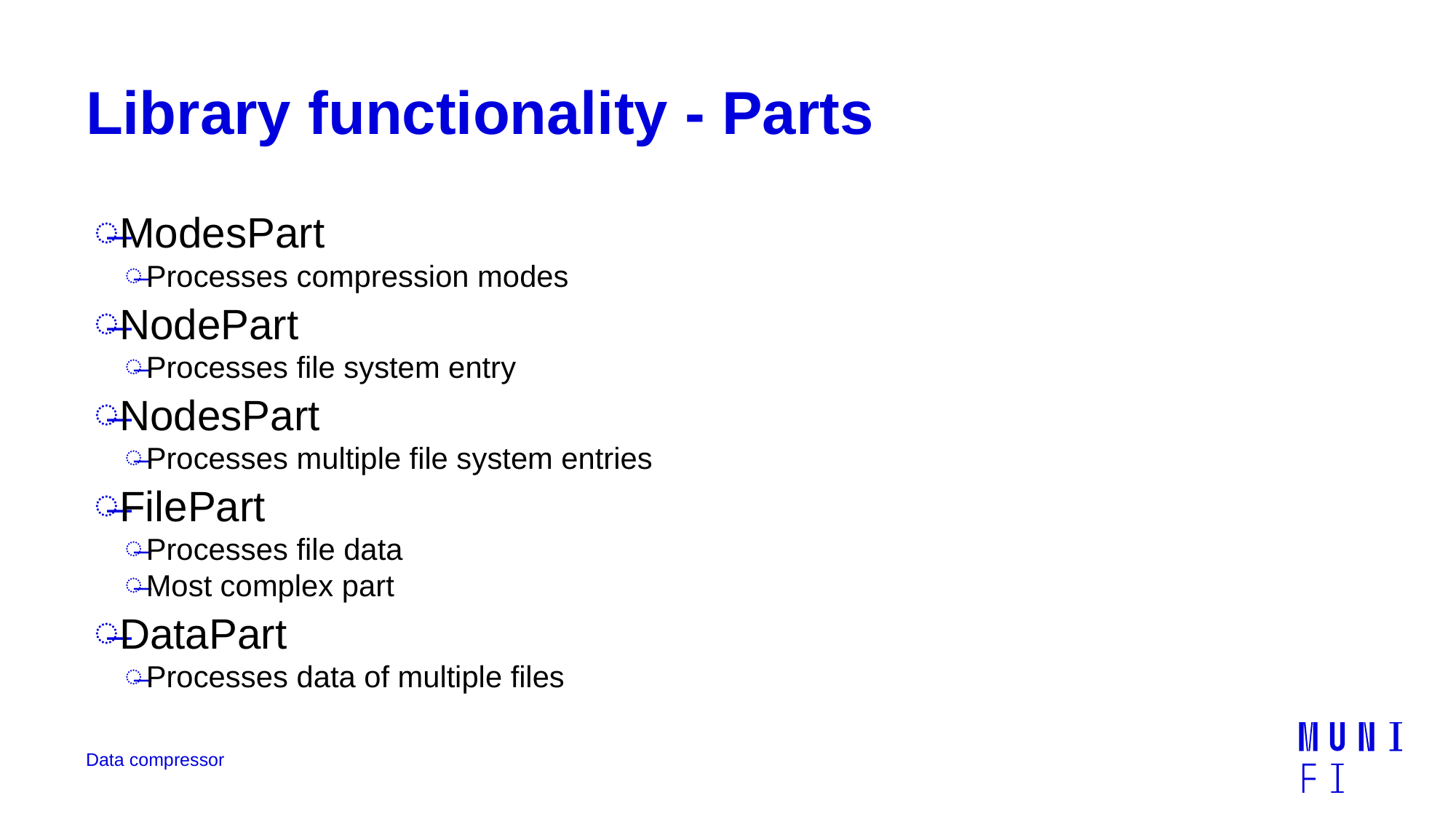

# Library functionality - Parts
ModesPart
Processes compression modes
NodePart
Processes file system entry
NodesPart
Processes multiple file system entries
FilePart
Processes file data
Most complex part
DataPart
Processes data of multiple files
Data compressor